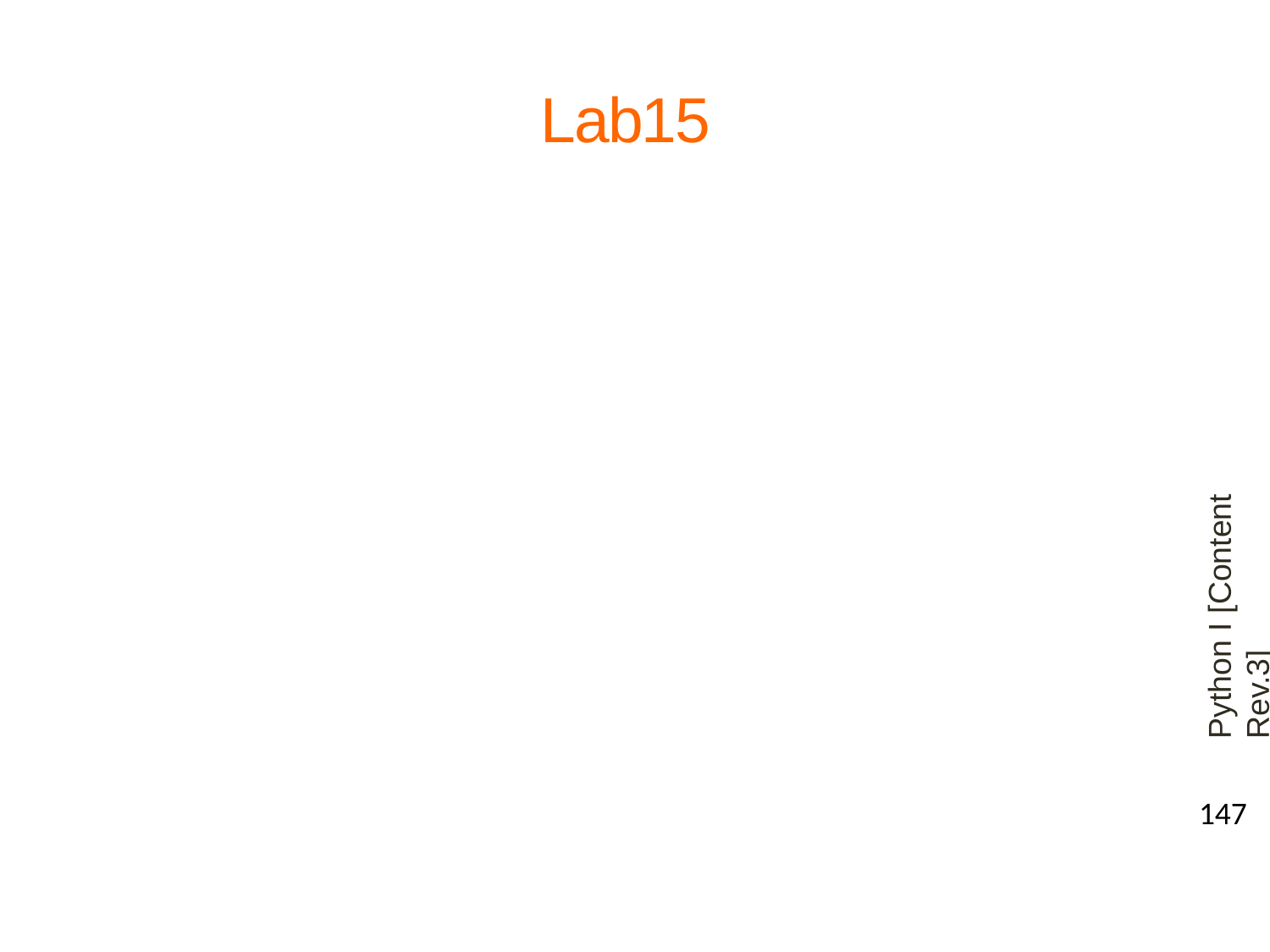

# Lab15

Python I [Content Rev.3]
147